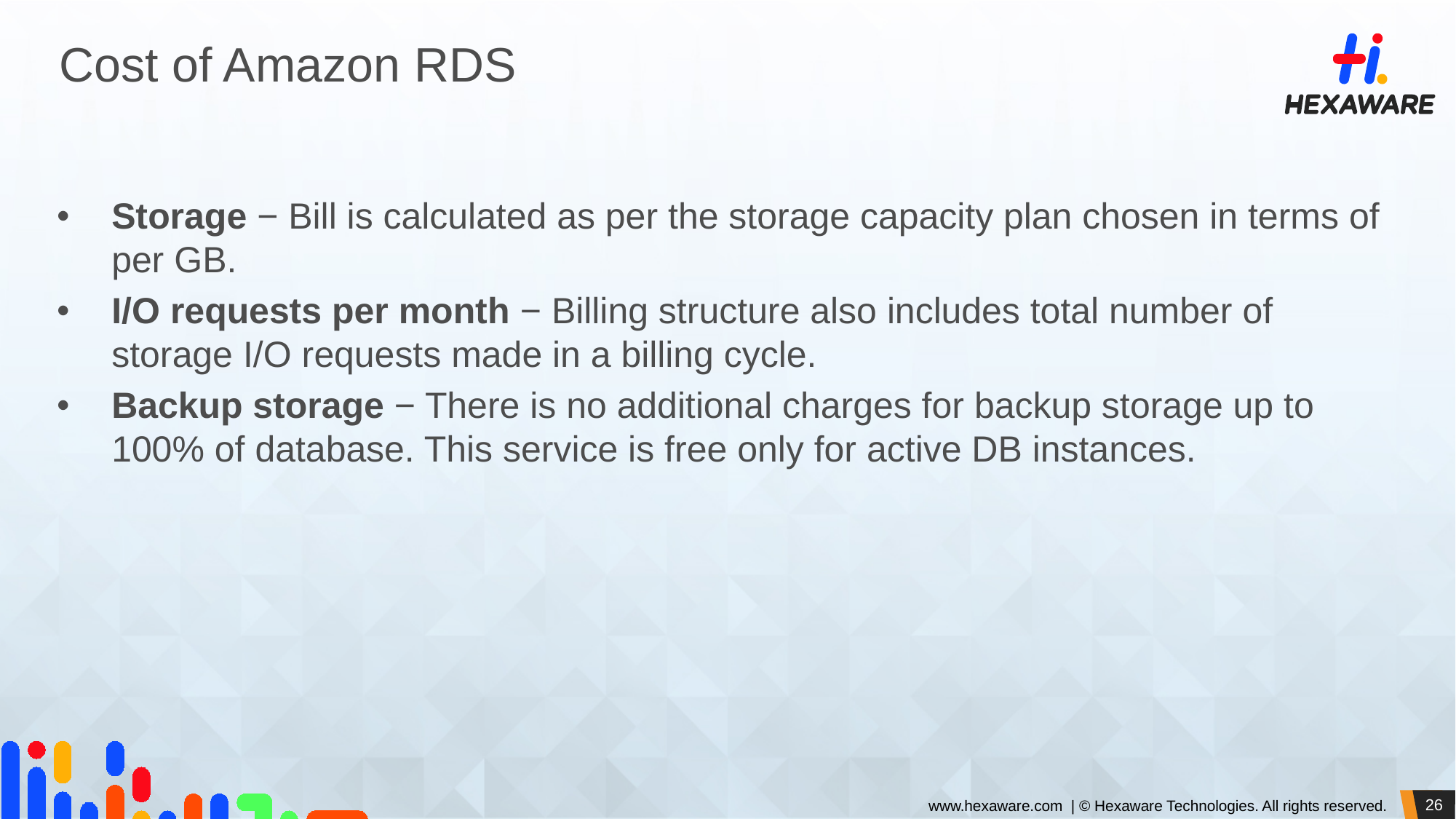

# Cost of Amazon RDS
Storage − Bill is calculated as per the storage capacity plan chosen in terms of per GB.
I/O requests per month − Billing structure also includes total number of storage I/O requests made in a billing cycle.
Backup storage − There is no additional charges for backup storage up to 100% of database. This service is free only for active DB instances.